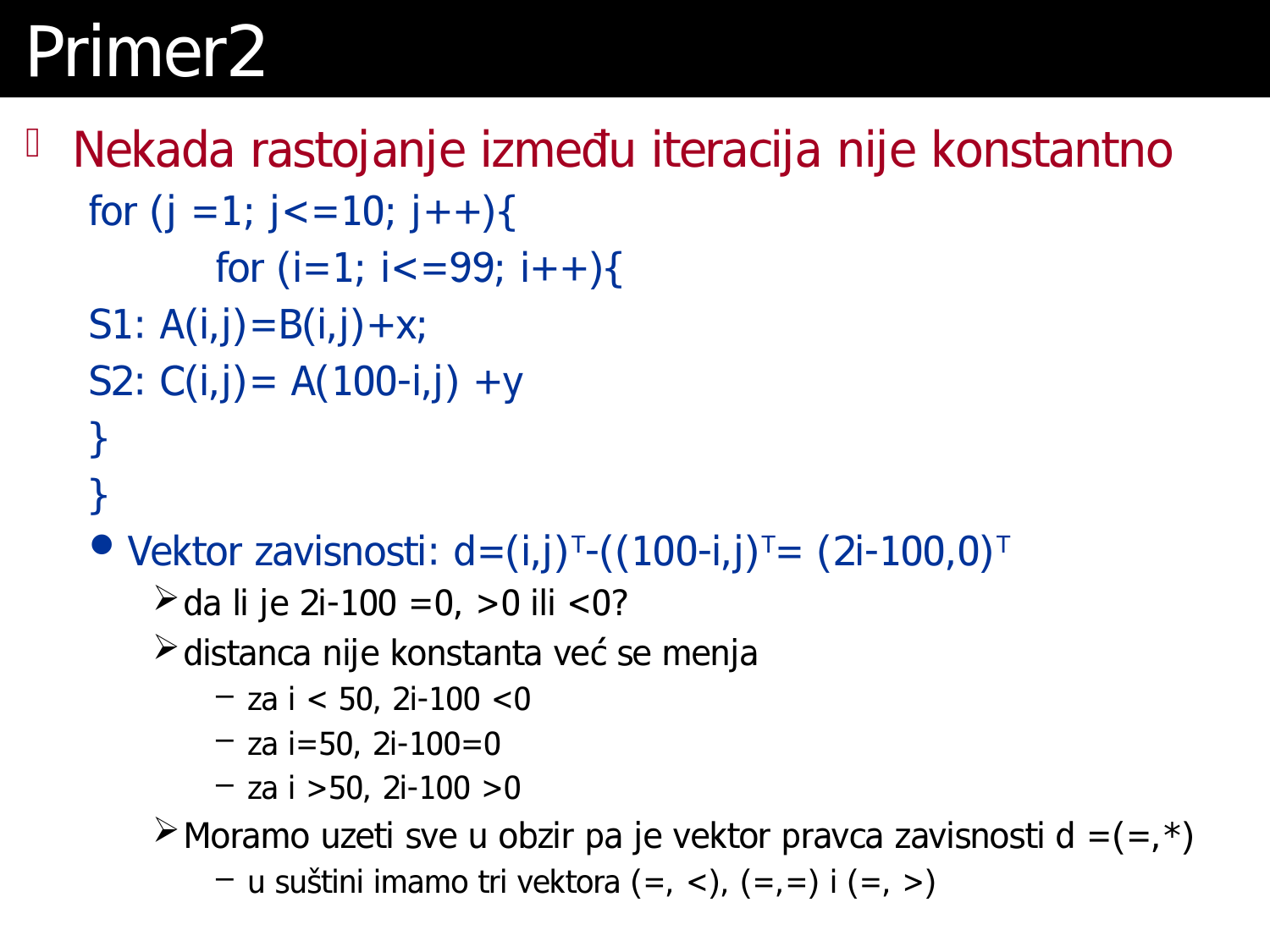

# Primer2
Nekada rastojanje između iteracija nije konstantno
for (j =1; j<=10; j++){
	for (i=1; i<=99; i++){
S1: A(i,j)=B(i,j)+x;
S2: C(i,j)= A(100-i,j) +y
}
}
Vektor zavisnosti: d=(i,j)T-((100-i,j)T= (2i-100,0)T
da li je 2i-100 =0, >0 ili <0?
distanca nije konstanta već se menja
za i < 50, 2i-100 <0
za i=50, 2i-100=0
za i >50, 2i-100 >0
Moramo uzeti sve u obzir pa je vektor pravca zavisnosti d =(=,*)
u suštini imamo tri vektora (=, <), (=,=) i (=, >)